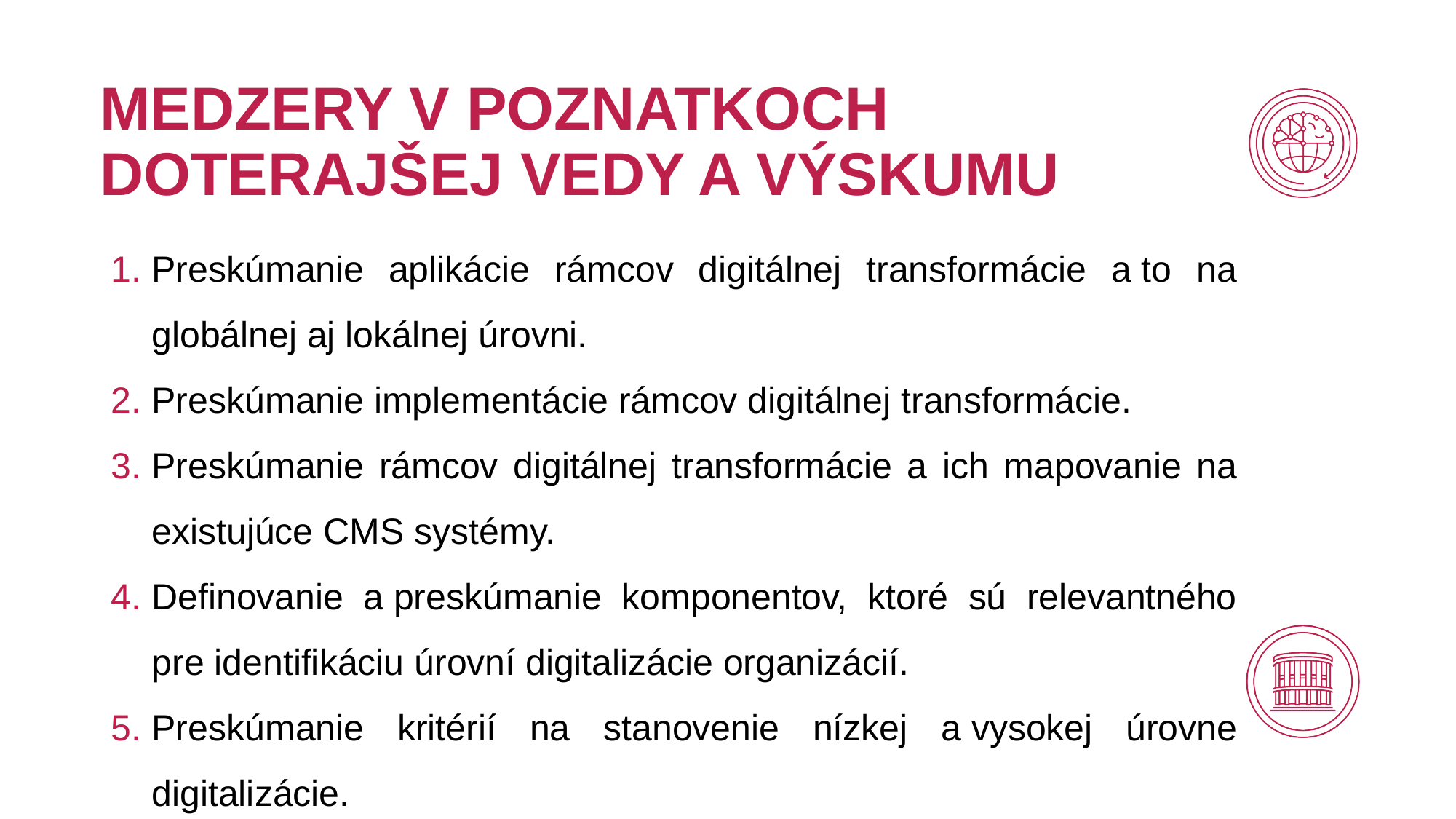

# MEDZERY V POZNATKOCH DOTERAJŠEJ VEDY A VÝSKUMU
Preskúmanie aplikácie rámcov digitálnej transformácie a to na globálnej aj lokálnej úrovni.
Preskúmanie implementácie rámcov digitálnej transformácie.
Preskúmanie rámcov digitálnej transformácie a ich mapovanie na existujúce CMS systémy.
Definovanie a preskúmanie komponentov, ktoré sú relevantného pre identifikáciu úrovní digitalizácie organizácií.
Preskúmanie kritérií na stanovenie nízkej a vysokej úrovne digitalizácie.